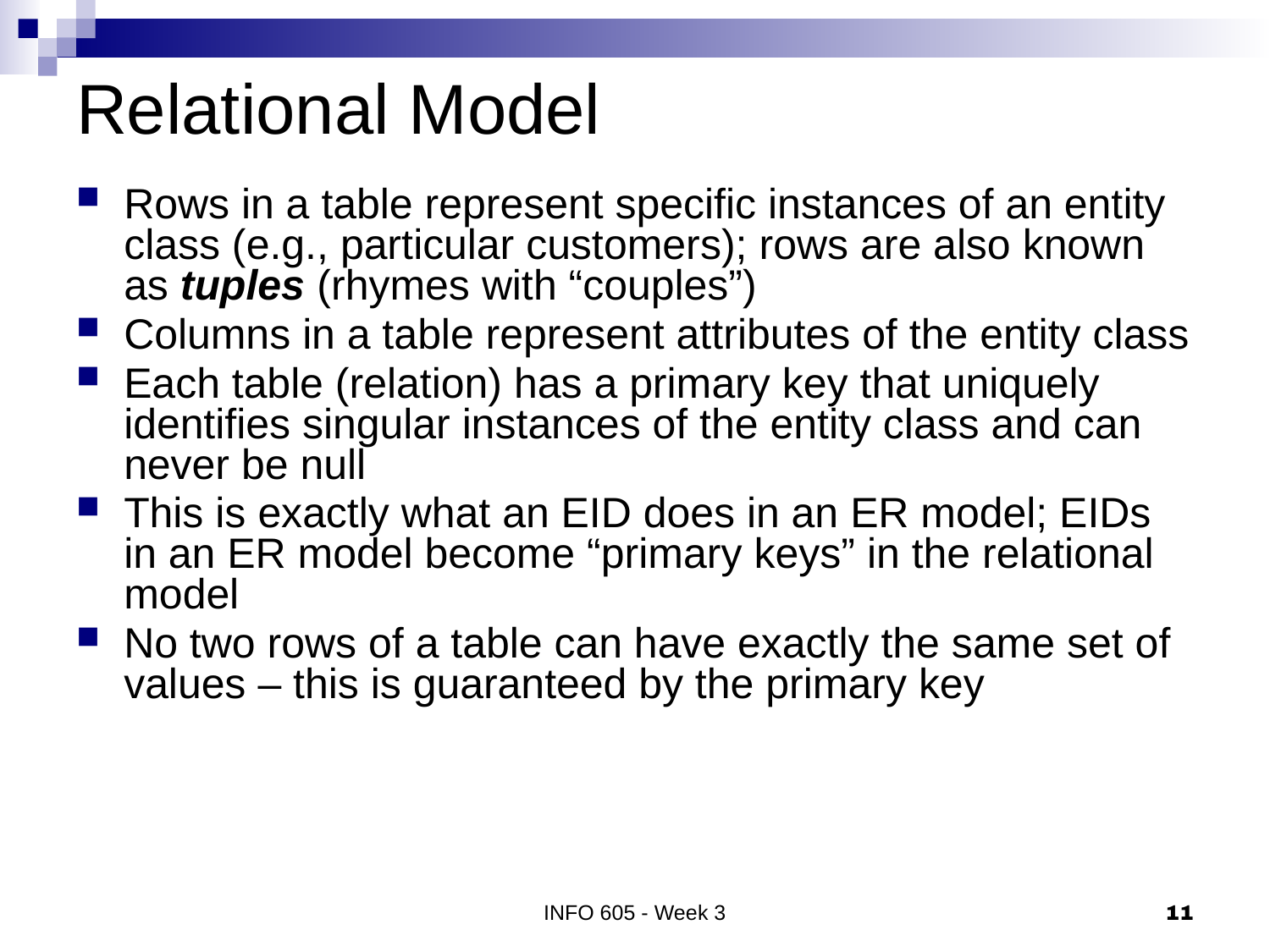

# Relational Model
Rows in a table represent specific instances of an entity class (e.g., particular customers); rows are also known as tuples (rhymes with “couples”)
Columns in a table represent attributes of the entity class
Each table (relation) has a primary key that uniquely identifies singular instances of the entity class and can never be null
This is exactly what an EID does in an ER model; EIDs in an ER model become “primary keys” in the relational model
No two rows of a table can have exactly the same set of values – this is guaranteed by the primary key
INFO 605 - Week 3
11